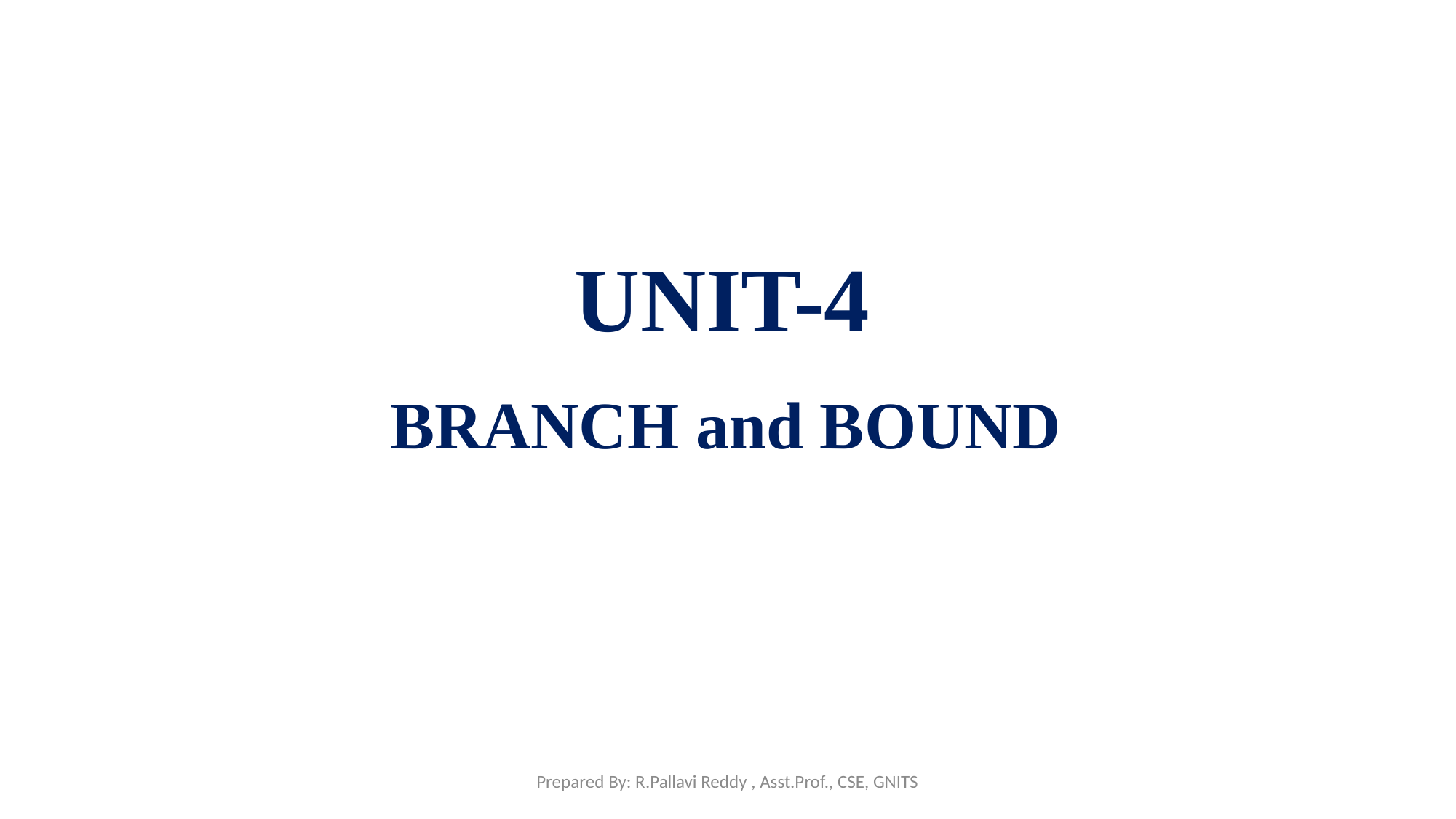

# UNIT-4
BRANCH and BOUND
Prepared By: R.Pallavi Reddy , Asst.Prof., CSE, GNITS